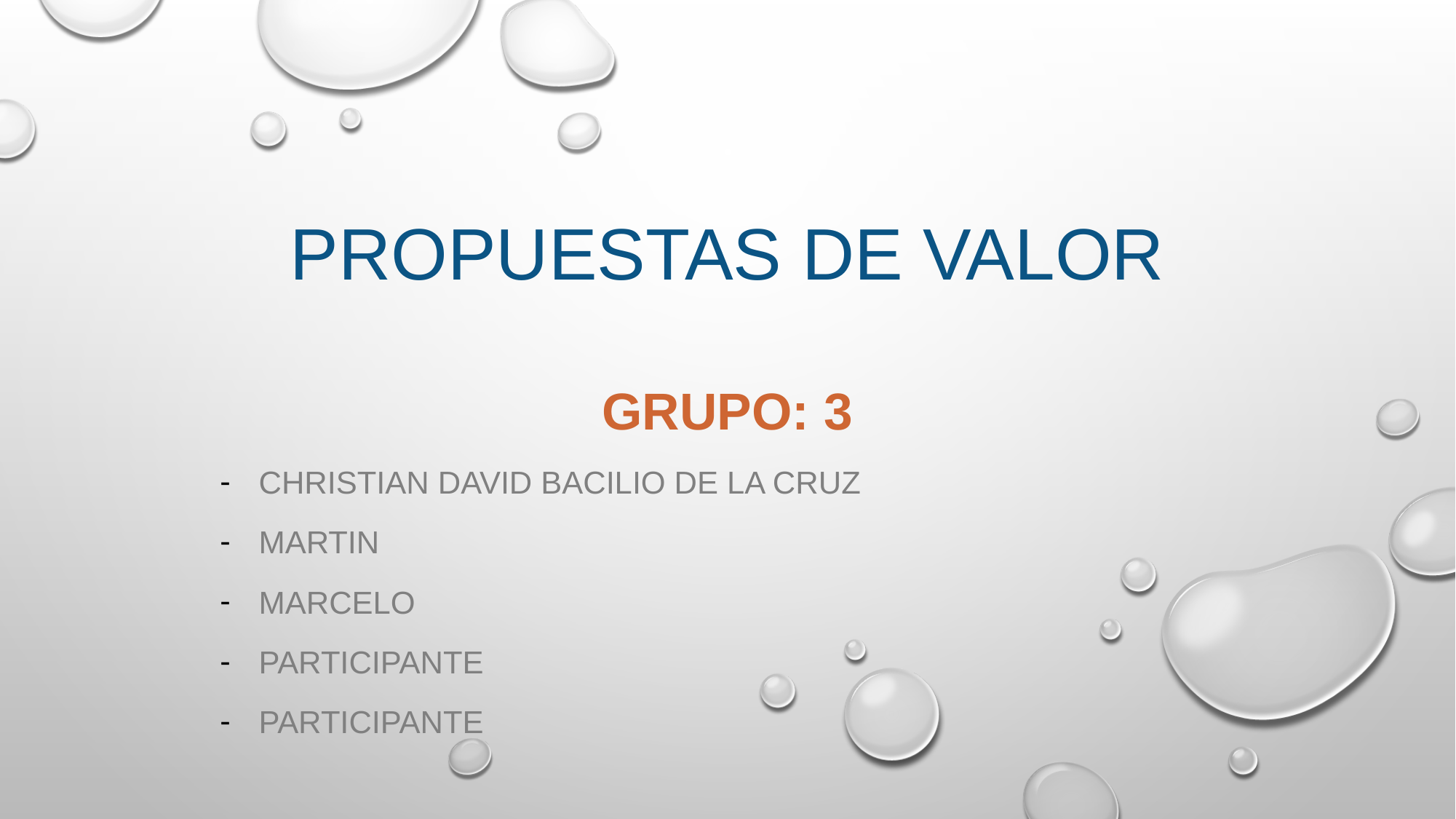

# Propuestas de valor
Grupo: 3
Christian David bacilio de la cruz
Martin
Marcelo
Participante
participante